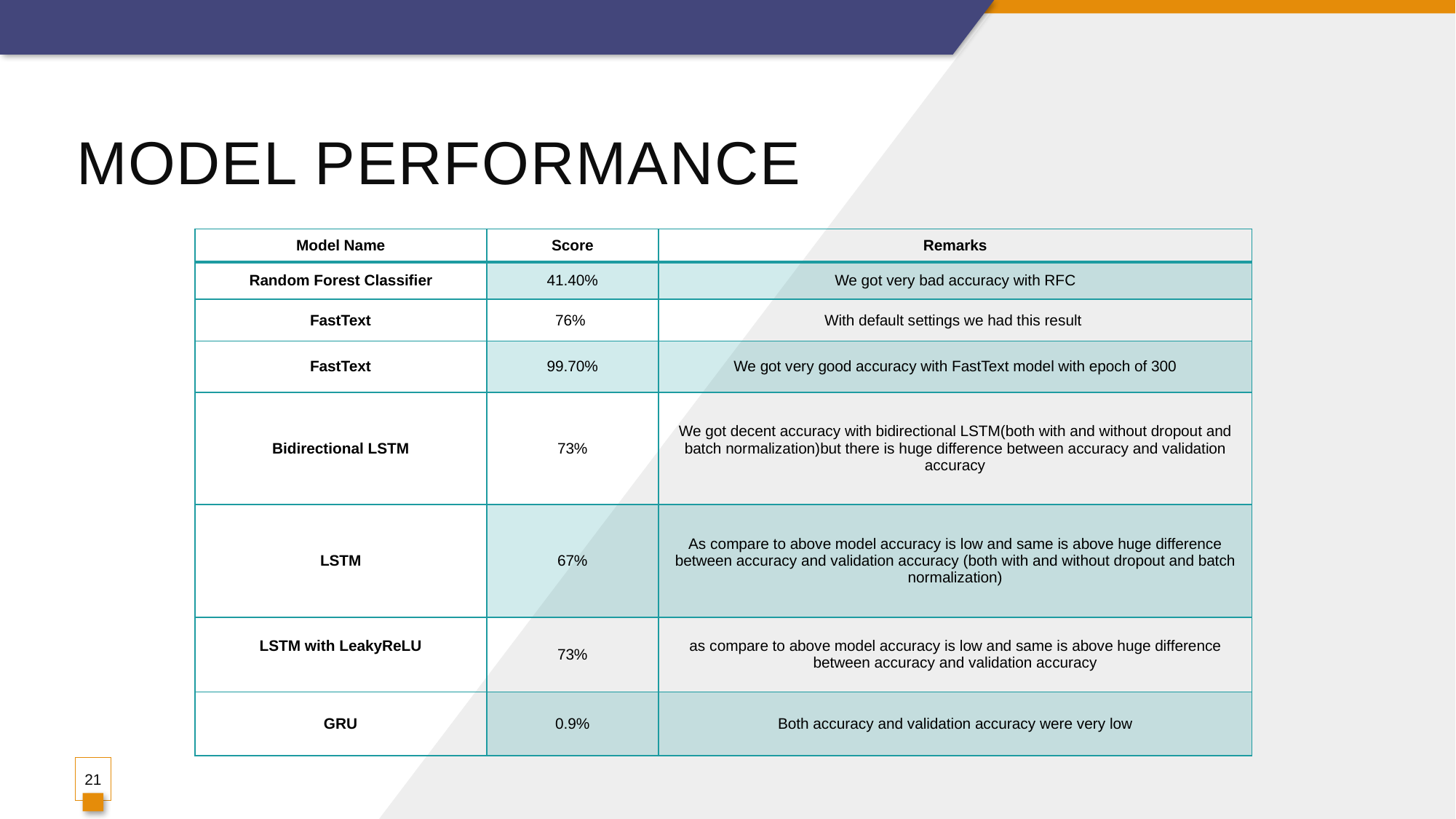

# Model Performance
| Model Name | Score | Remarks |
| --- | --- | --- |
| Random Forest Classifier | 41.40% | We got very bad accuracy with RFC |
| FastText | 76% | With default settings we had this result |
| FastText | 99.70% | We got very good accuracy with FastText model with epoch of 300 |
| Bidirectional LSTM | 73% | We got decent accuracy with bidirectional LSTM(both with and without dropout and batch normalization)but there is huge difference between accuracy and validation accuracy |
| LSTM | 67% | As compare to above model accuracy is low and same is above huge difference between accuracy and validation accuracy (both with and without dropout and batch normalization) |
| LSTM with LeakyReLU | 73% | as compare to above model accuracy is low and same is above huge difference between accuracy and validation accuracy |
| GRU | 0.9% | Both accuracy and validation accuracy were very low |

21